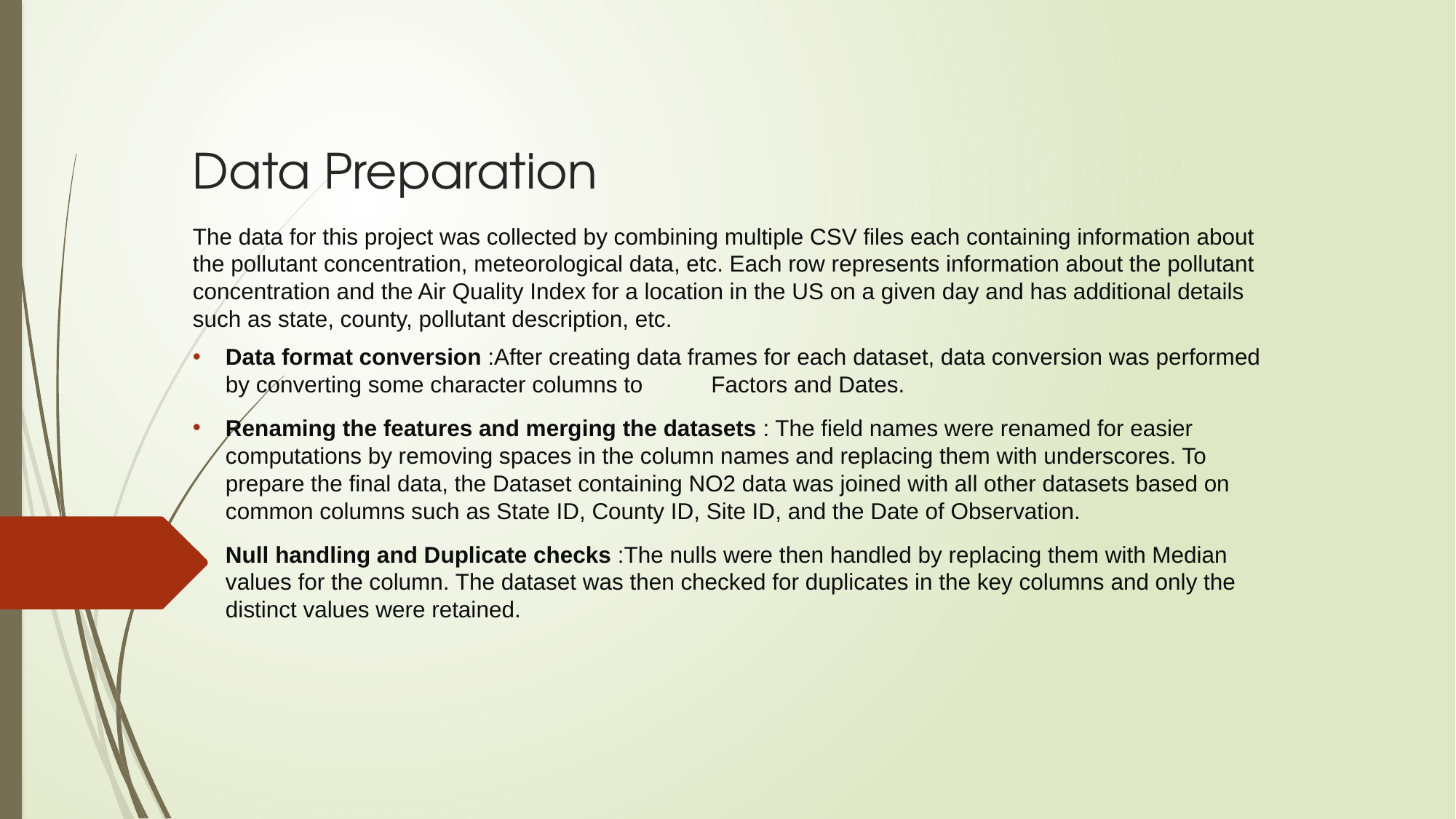

# Data Preparation
The data for this project was collected by combining multiple CSV files each containing information about the pollutant concentration, meteorological data, etc. Each row represents information about the pollutant concentration and the Air Quality Index for a location in the US on a given day and has additional details such as state, county, pollutant description, etc.
Data format conversion :After creating data frames for each dataset, data conversion was performed by converting some character columns to 	Factors and Dates.
Renaming the features and merging the datasets : The field names were renamed for easier computations by removing spaces in the column names and replacing them with underscores. To prepare the final data, the Dataset containing NO2 data was joined with all other datasets based on common columns such as State ID, County ID, Site ID, and the Date of Observation.
Null handling and Duplicate checks :The nulls were then handled by replacing them with Median values for the column. The dataset was then checked for duplicates in the key columns and only the distinct values were retained.